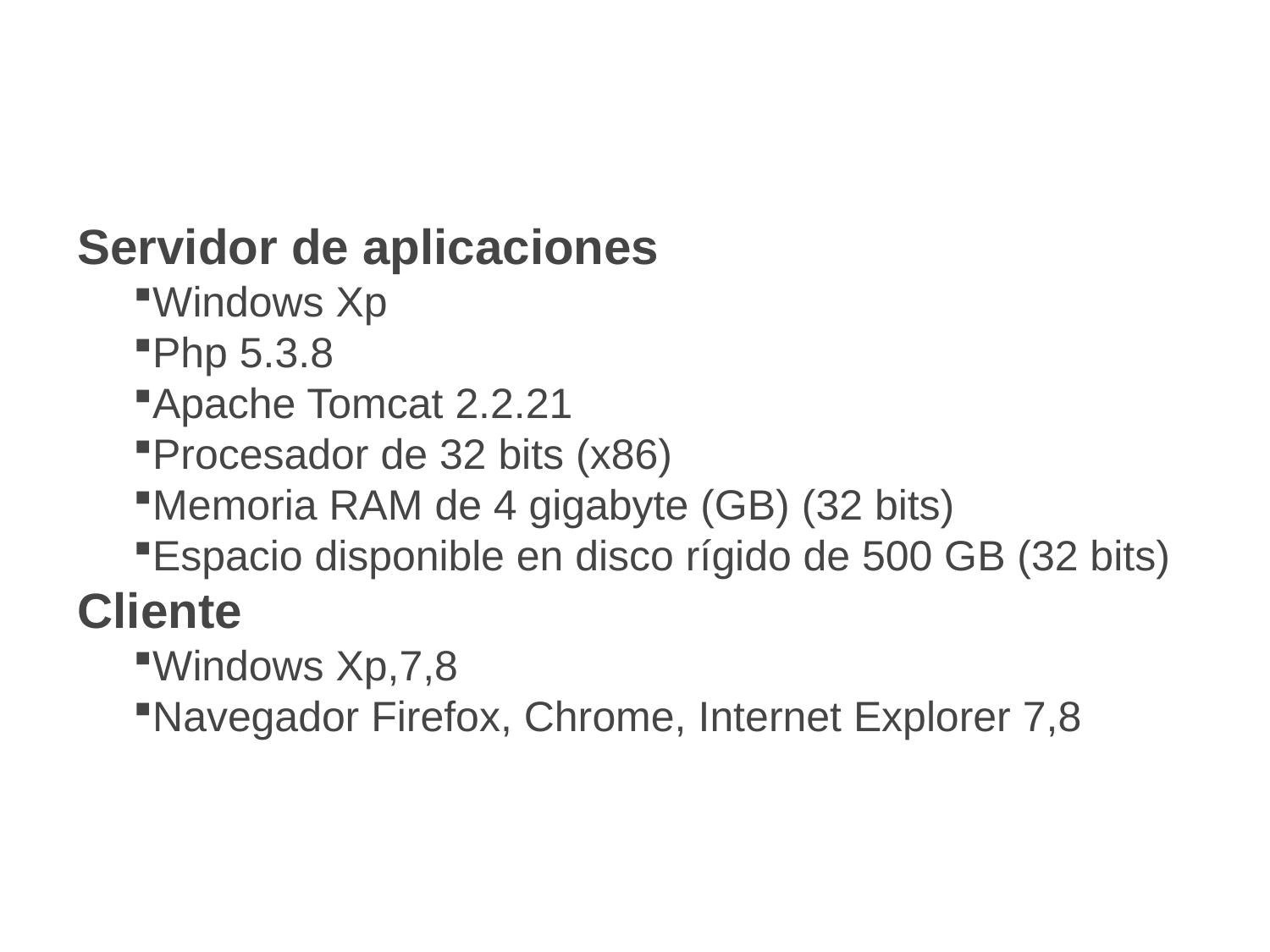

#
Servidor de aplicaciones
Windows Xp
Php 5.3.8
Apache Tomcat 2.2.21
Procesador de 32 bits (x86)
Memoria RAM de 4 gigabyte (GB) (32 bits)
Espacio disponible en disco rígido de 500 GB (32 bits)
Cliente
Windows Xp,7,8
Navegador Firefox, Chrome, Internet Explorer 7,8